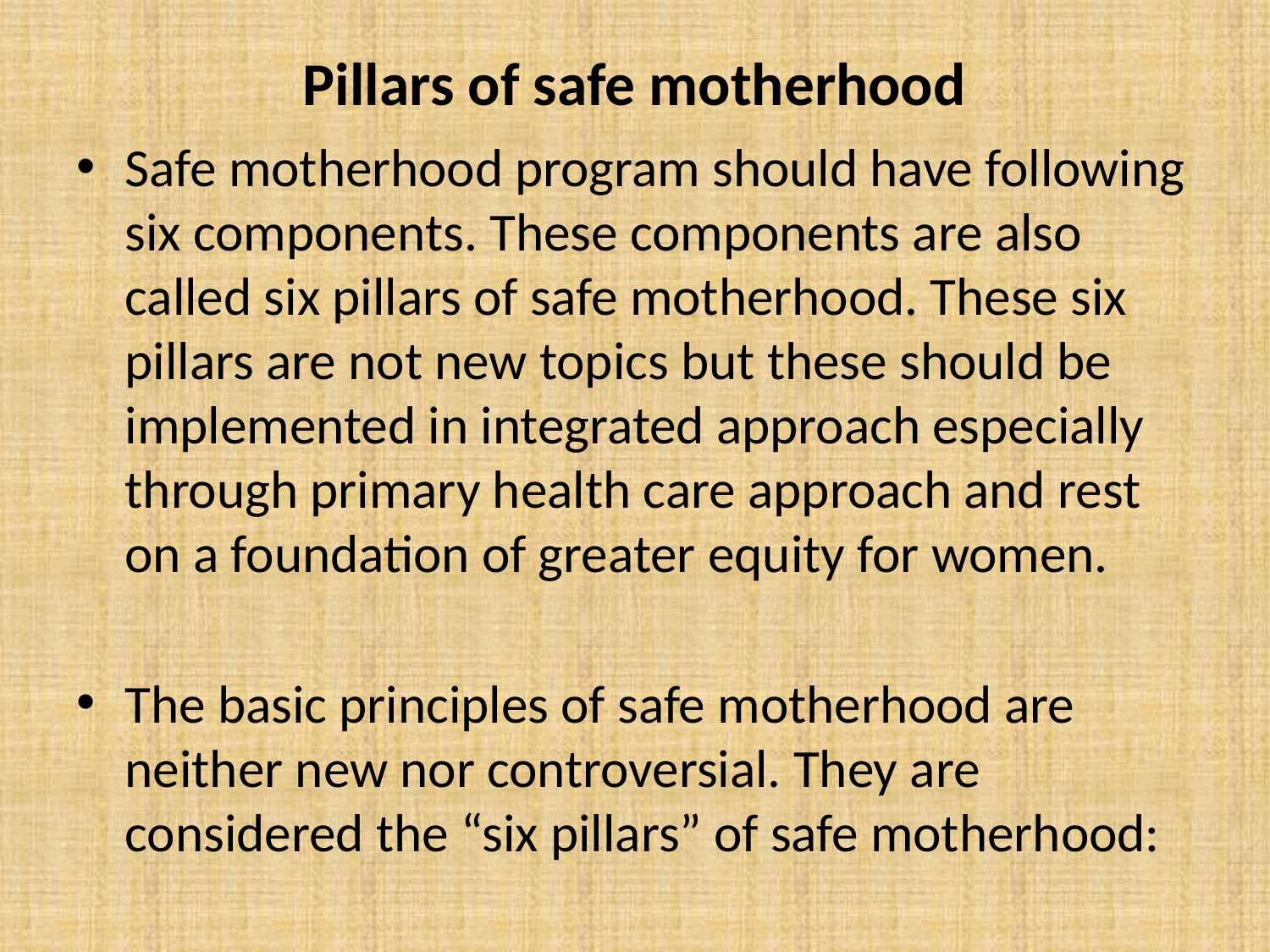

# Pillars of safe motherhood
Safe motherhood program should have following six components. These components are also called six pillars of safe motherhood. These six pillars are not new topics but these should be implemented in integrated approach especially through primary health care approach and rest on a foundation of greater equity for women.

The basic principles of safe motherhood are neither new nor controversial. They are considered the “six pillars” of safe motherhood: